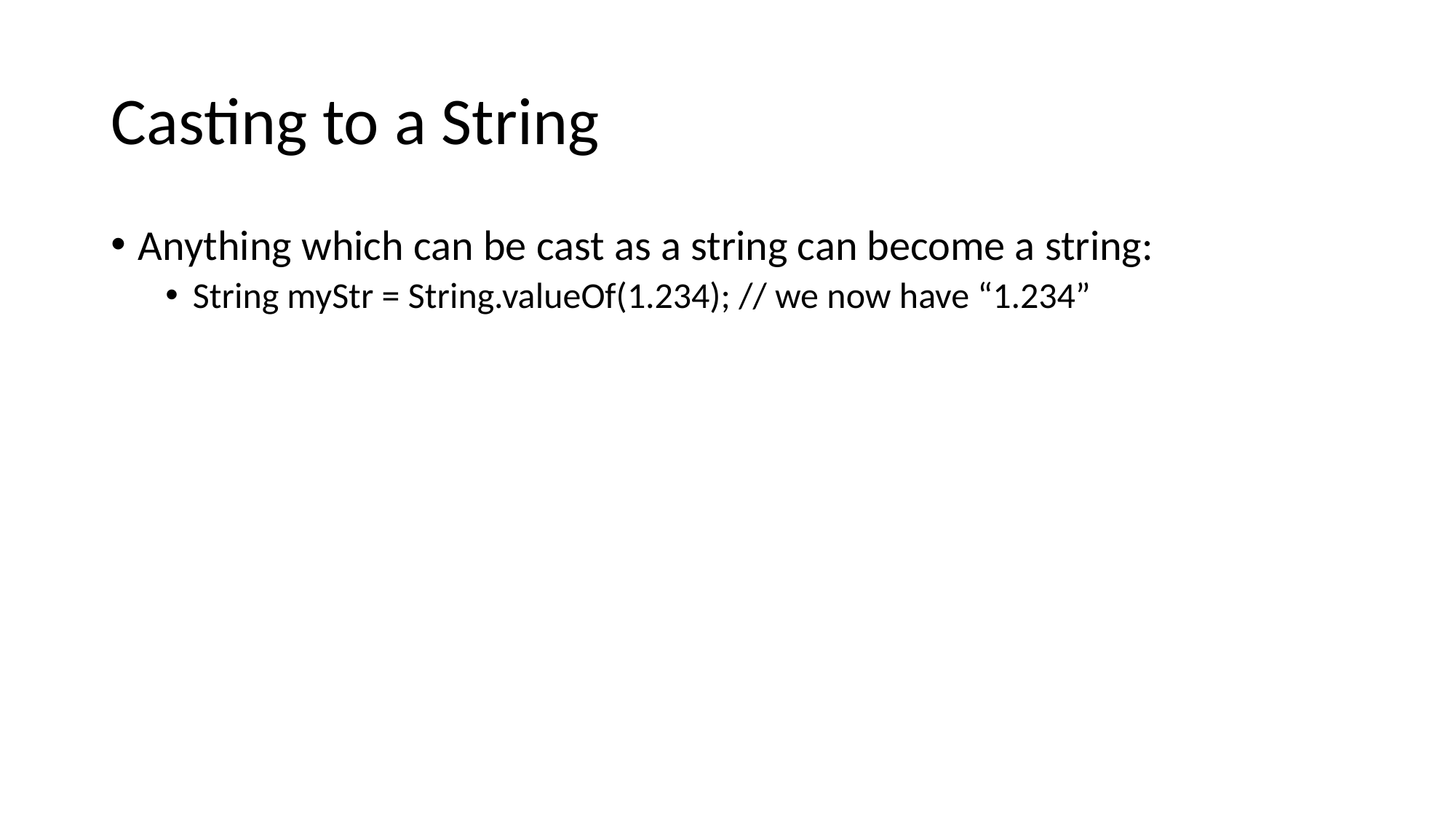

# Casting to a String
Anything which can be cast as a string can become a string:
String myStr = String.valueOf(1.234); // we now have “1.234”